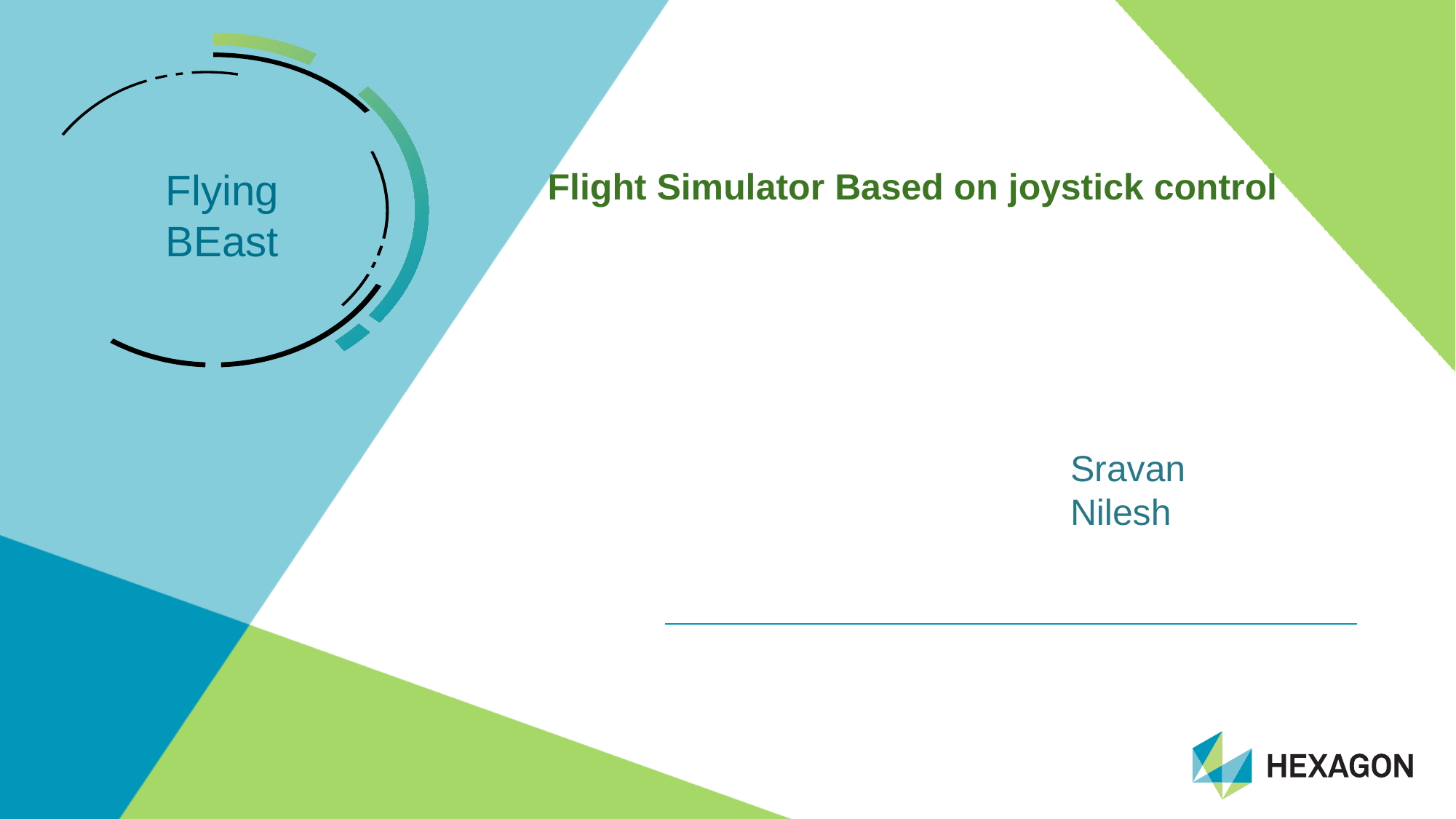

Flying BEast
Flight Simulator Based on joystick control

Sravan
Nilesh